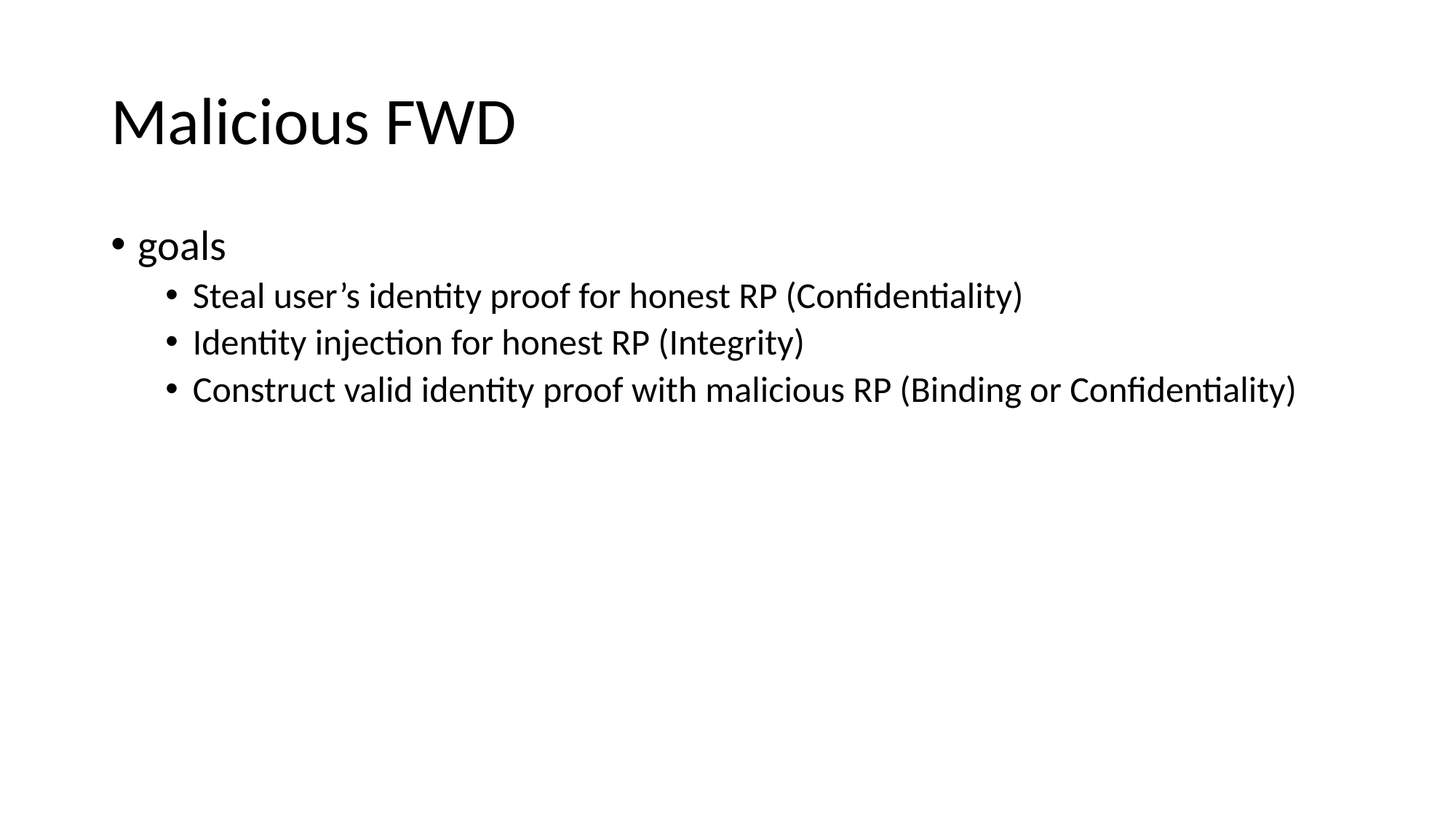

# Malicious FWD
goals
Steal user’s identity proof for honest RP (Confidentiality)
Identity injection for honest RP (Integrity)
Construct valid identity proof with malicious RP (Binding or Confidentiality)